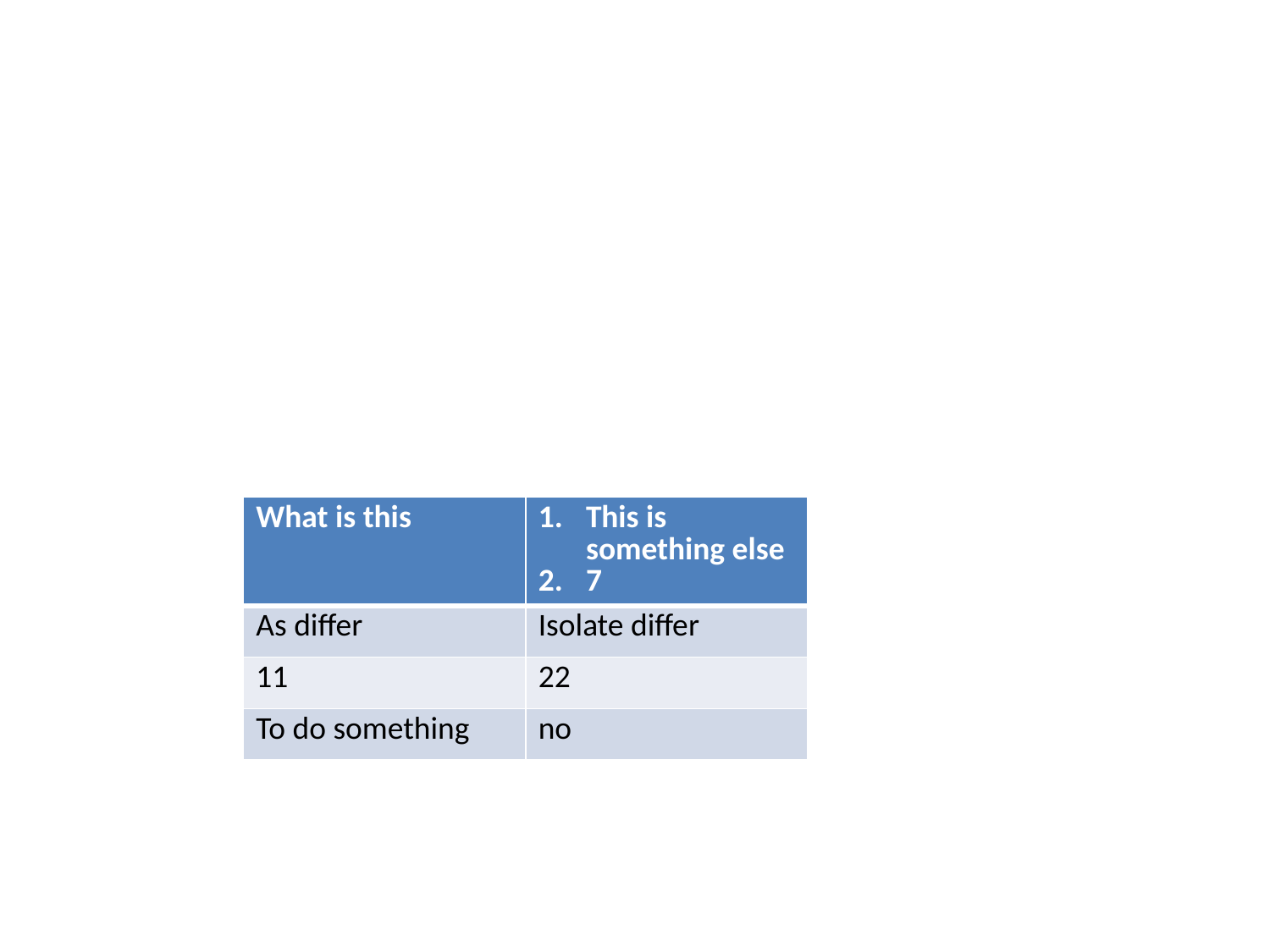

| What is this | This is something else 7 |
| --- | --- |
| As differ | Isolate differ |
| 11 | 22 |
| To do something | no |